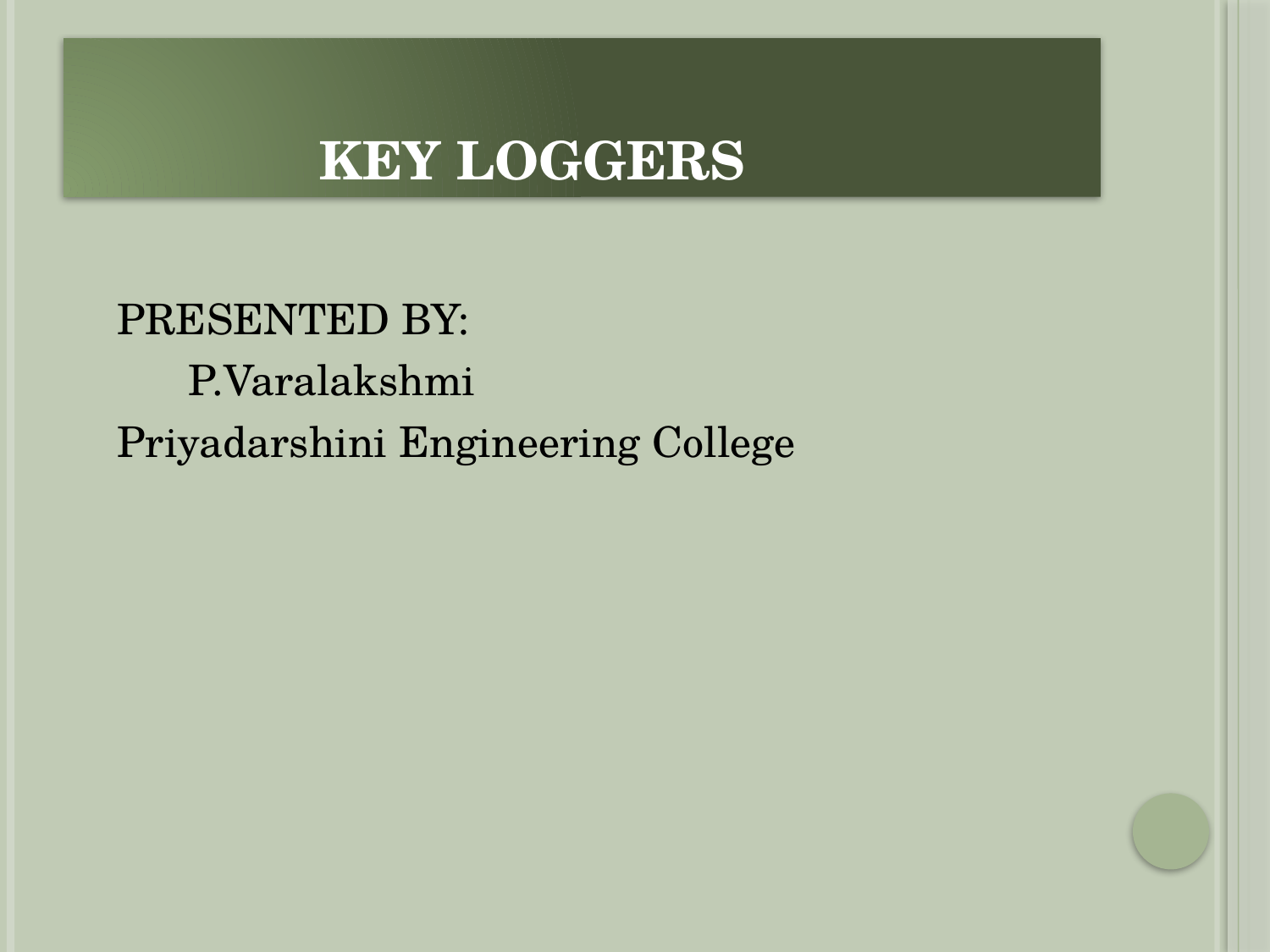

# KEY LOGGERS
PRESENTED BY:
      P.Varalakshmi
Priyadarshini Engineering College